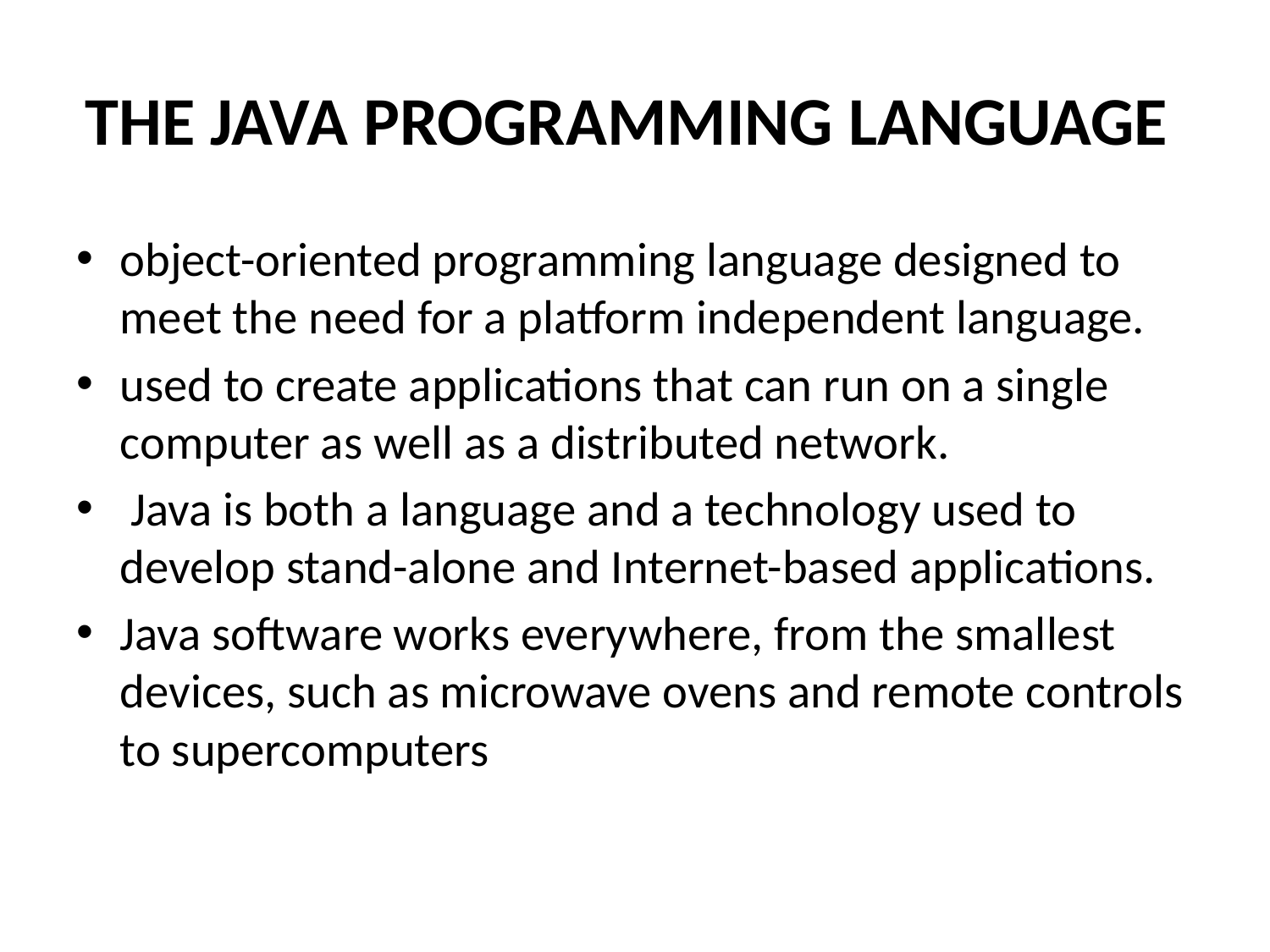

# THE JAVA PROGRAMMING LANGUAGE
object-oriented programming language designed to meet the need for a platform independent language.
used to create applications that can run on a single computer as well as a distributed network.
 Java is both a language and a technology used to develop stand-alone and Internet-based applications.
Java software works everywhere, from the smallest devices, such as microwave ovens and remote controls to supercomputers